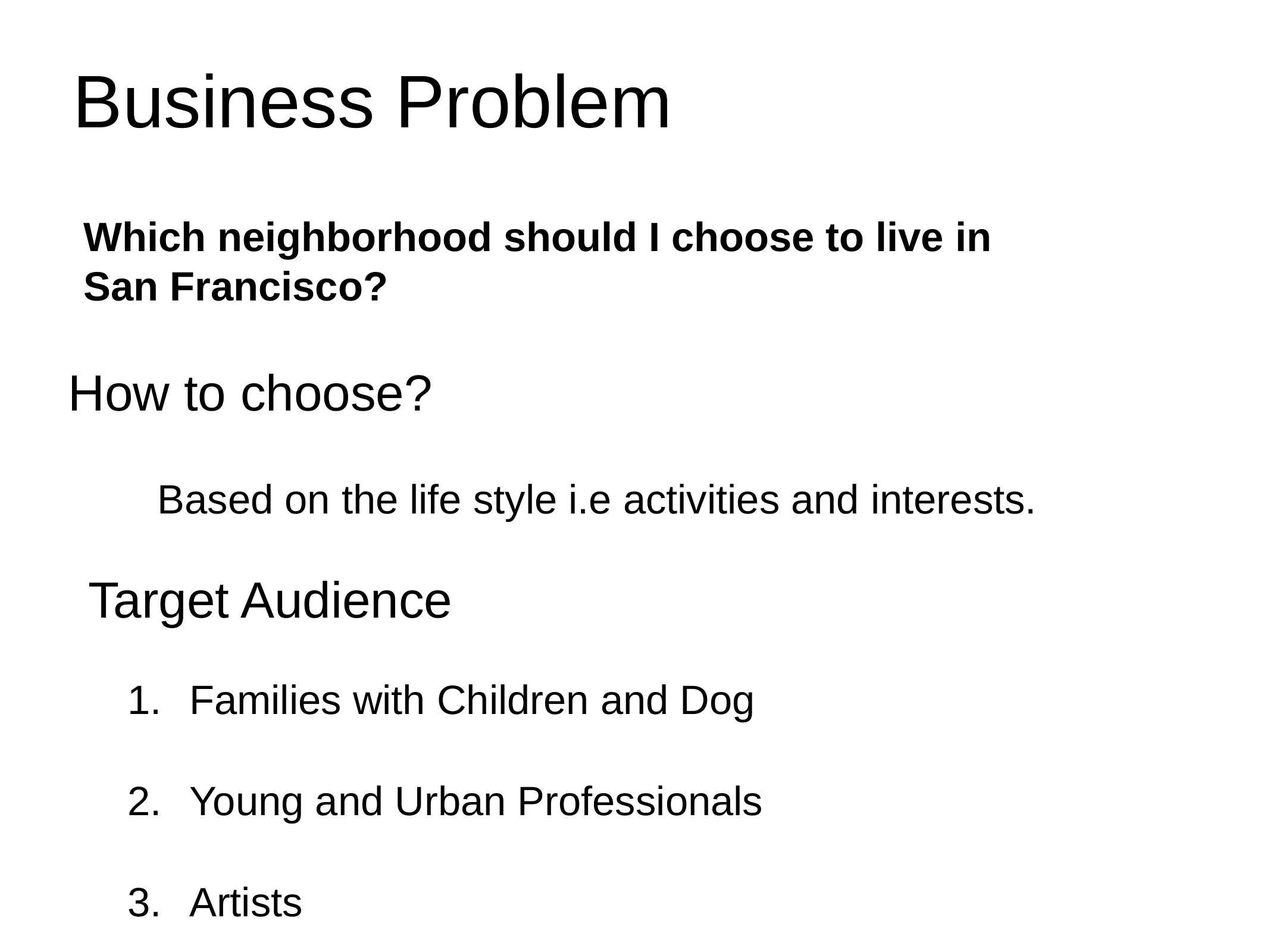

# Business Problem
Which neighborhood should I choose to live in
San Francisco?
How to choose?
	Based on the life style i.e activities and interests.
Target Audience
Families with Children and Dog
Young and Urban Professionals
Artists